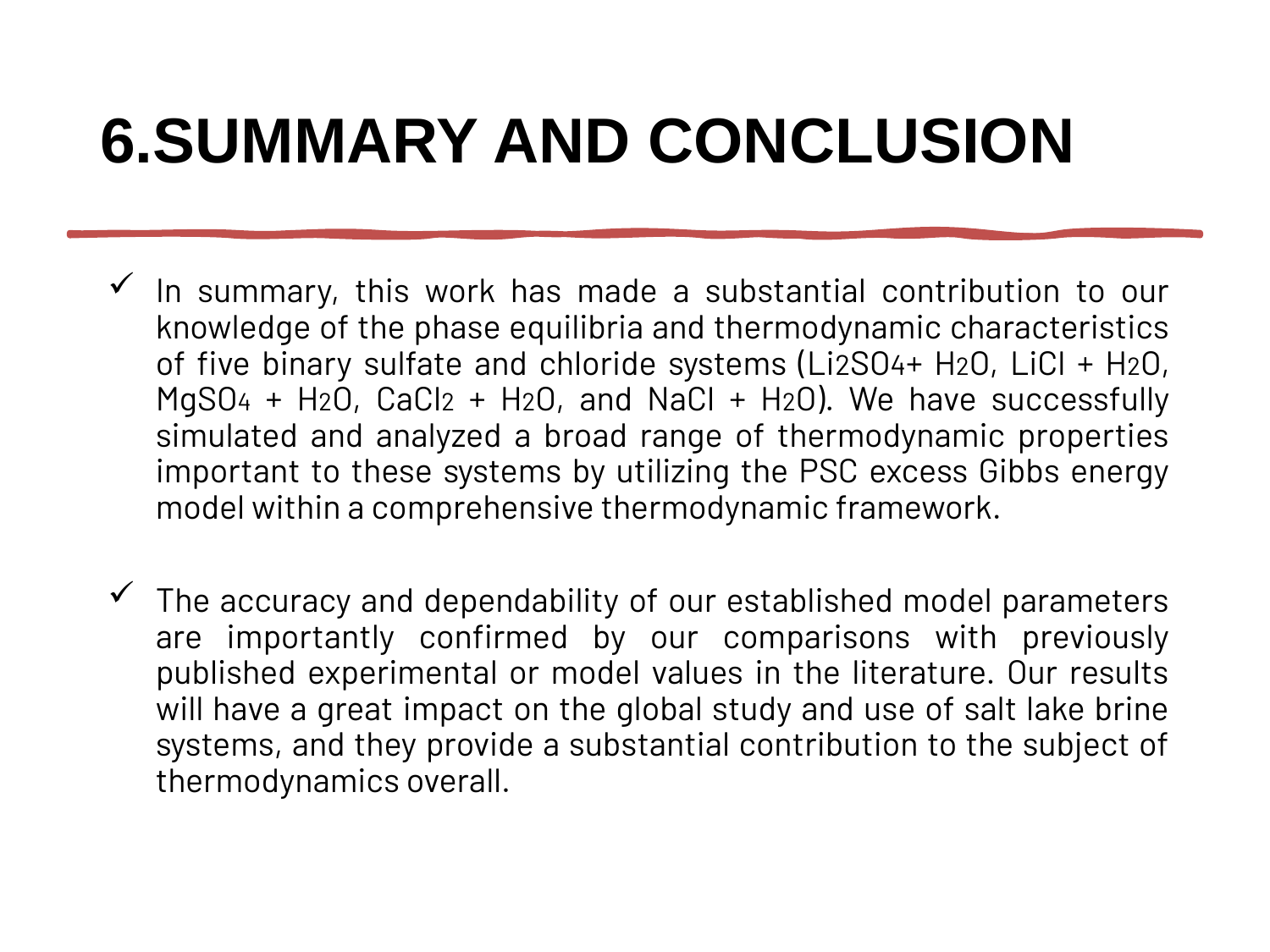

6.SUMMARY AND CONCLUSION

In summary, this work has made a substantial contribution to our knowledge of the phase equilibria and thermodynamic characteristics of five binary sulfate and chloride systems (Li2SO4+ H2O, LiCl + H2O, MgSO4 + H2O, CaCl2 + H2O, and NaCl + H2O). We have successfully simulated and analyzed a broad range of thermodynamic properties important to these systems by utilizing the PSC excess Gibbs energy model within a comprehensive thermodynamic framework.

The accuracy and dependability of our established model parameters are importantly confirmed by our comparisons with previously published experimental or model values in the literature. Our results will have a great impact on the global study and use of salt lake brine systems, and they provide a substantial contribution to the subject of thermodynamics overall.
19